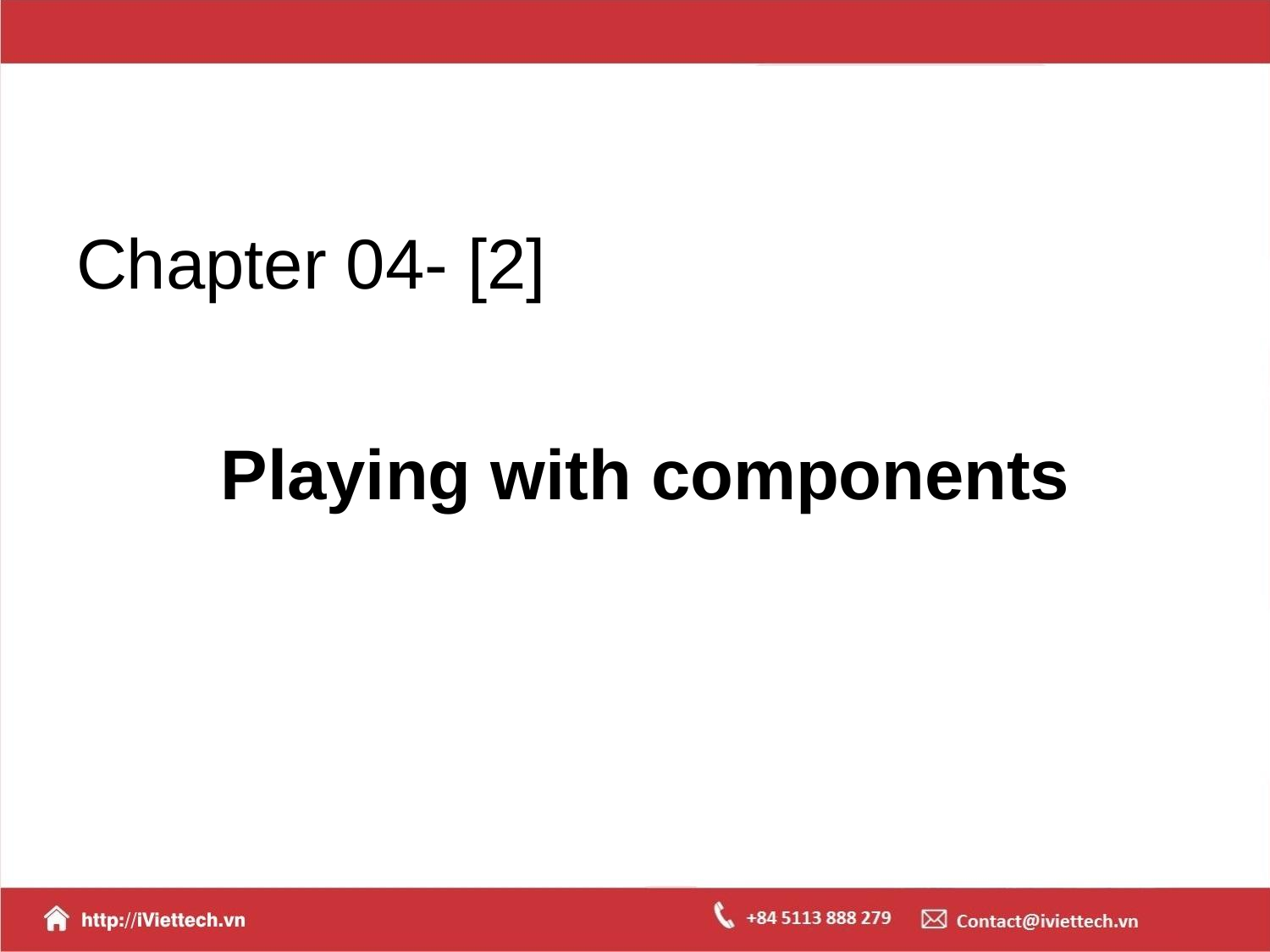

# Chapter 04- [2]
Playing with components